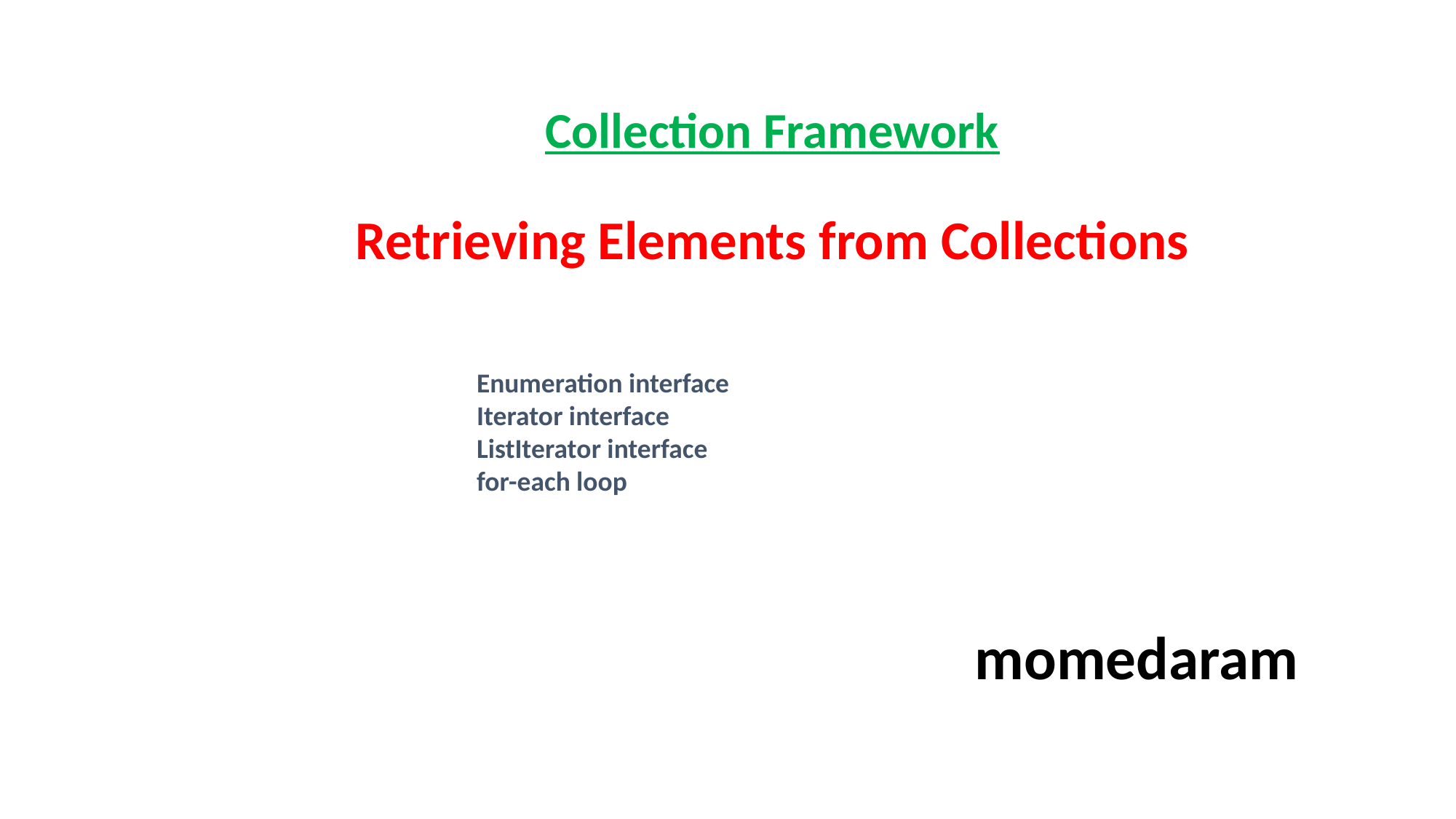

# Collection Framework Retrieving Elements from Collections
Enumeration interface
Iterator interface
ListIterator interface
for-each loop
			momedaram